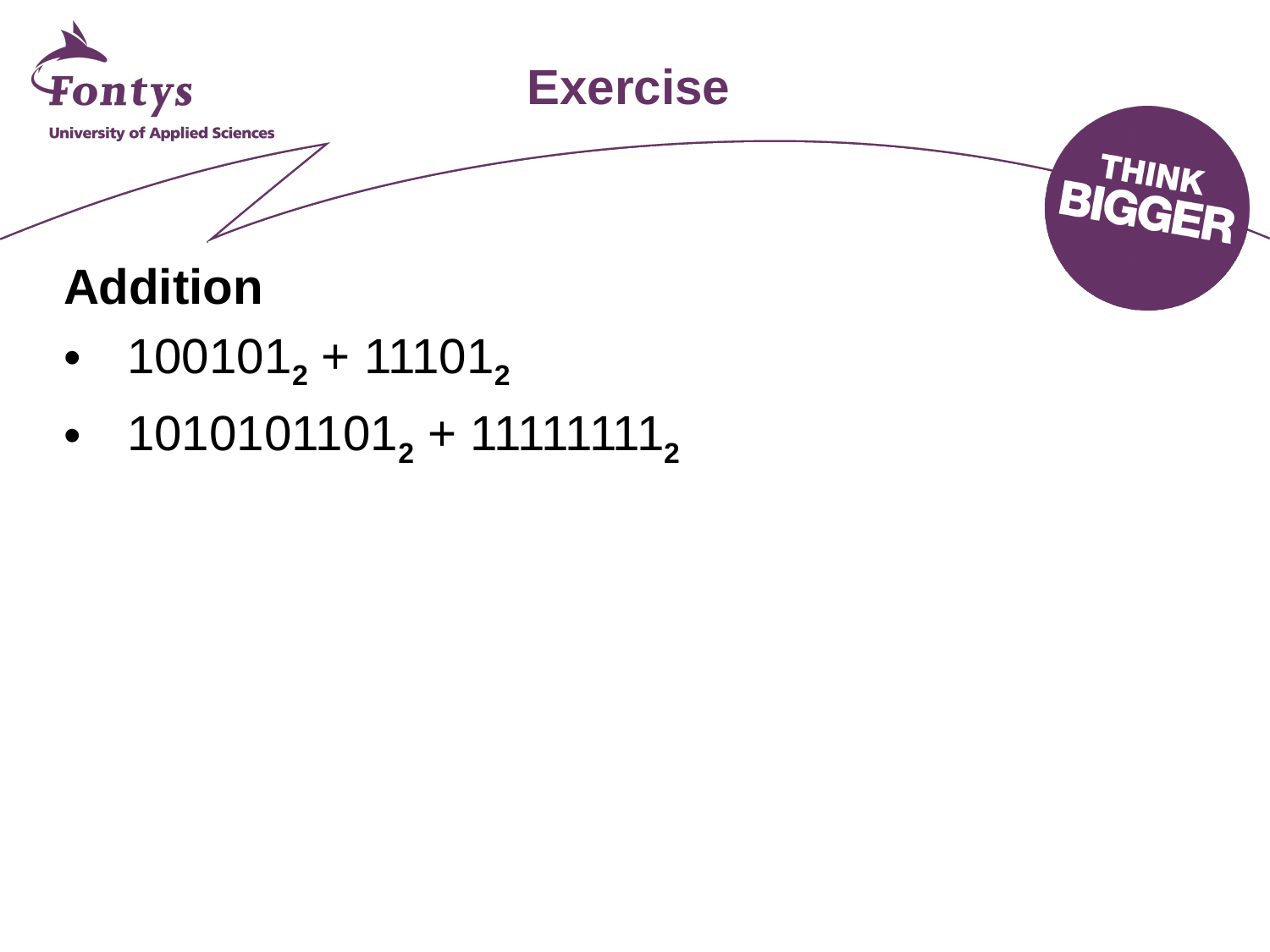

# Exercise
Addition
1001012 + 111012
10101011012 + 111111112